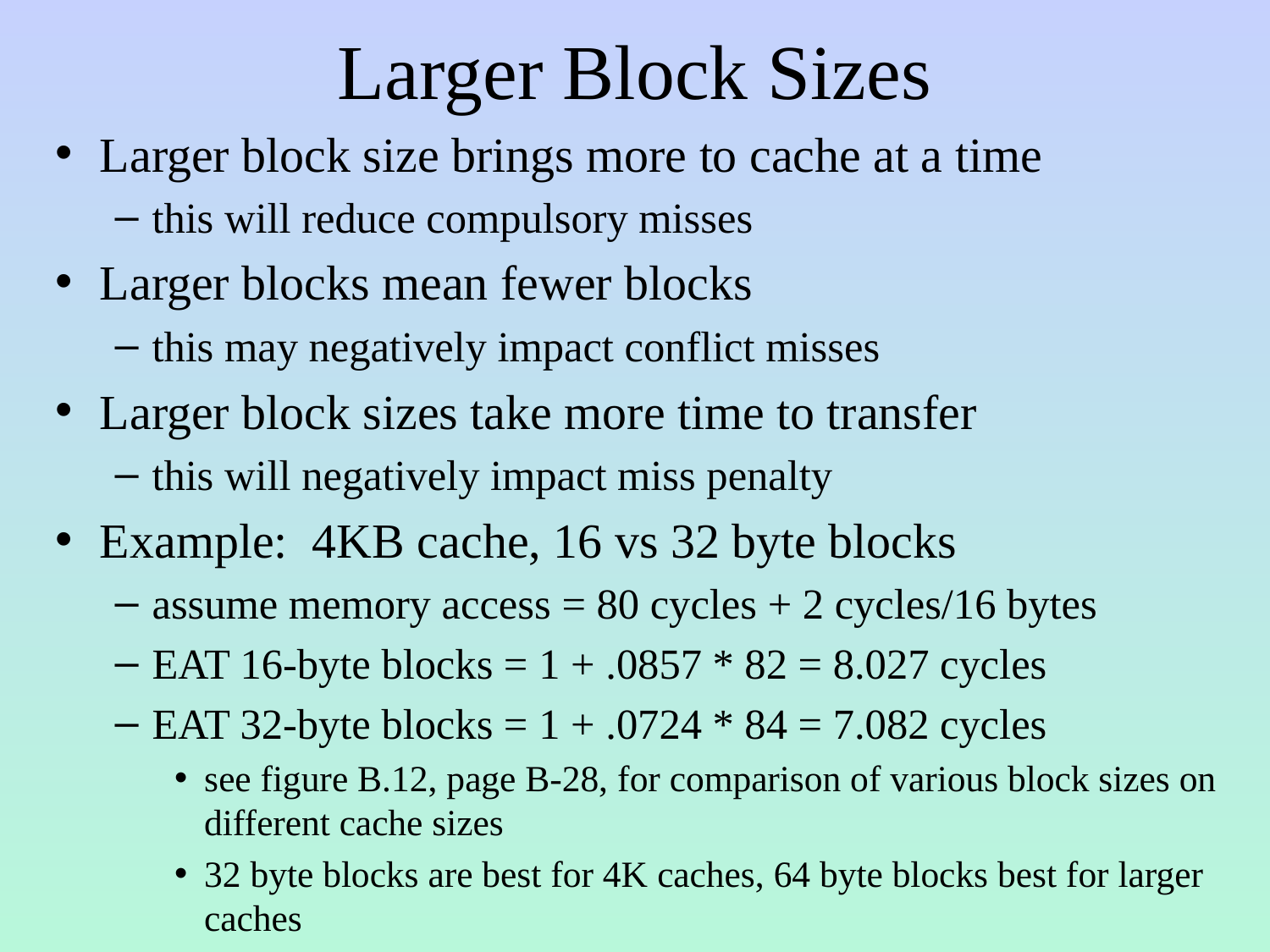

# Larger Block Sizes
Larger block size brings more to cache at a time
this will reduce compulsory misses
Larger blocks mean fewer blocks
this may negatively impact conflict misses
Larger block sizes take more time to transfer
this will negatively impact miss penalty
Example:  4KB cache, 16 vs 32 byte blocks
assume memory access = 80 cycles + 2 cycles/16 bytes
EAT 16-byte blocks = 1 + .0857 * 82 = 8.027 cycles
EAT 32-byte blocks = 1 + .0724 * 84 = 7.082 cycles
see figure B.12, page B-28, for comparison of various block sizes on different cache sizes
32 byte blocks are best for 4K caches, 64 byte blocks best for larger caches